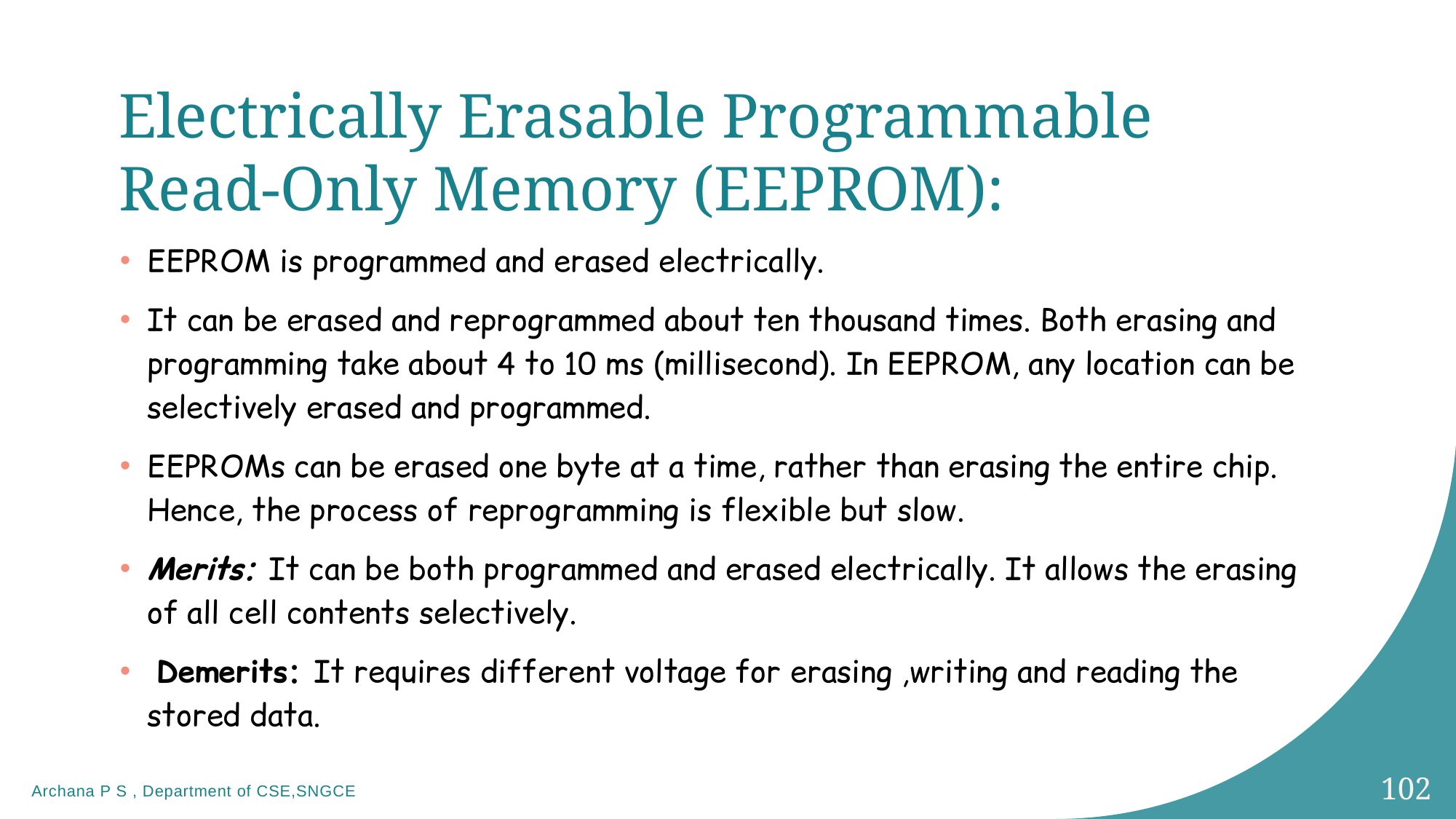

# Electrically Erasable Programmable Read-Only Memory (EEPROM):
EEPROM is programmed and erased electrically.
It can be erased and reprogrammed about ten thousand times. Both erasing and programming take about 4 to 10 ms (millisecond). In EEPROM, any location can be selectively erased and programmed.
EEPROMs can be erased one byte at a time, rather than erasing the entire chip. Hence, the process of reprogramming is flexible but slow.
Merits: It can be both programmed and erased electrically. It allows the erasing of all cell contents selectively.
 Demerits: It requires different voltage for erasing ,writing and reading the stored data.
102
Archana P S , Department of CSE,SNGCE